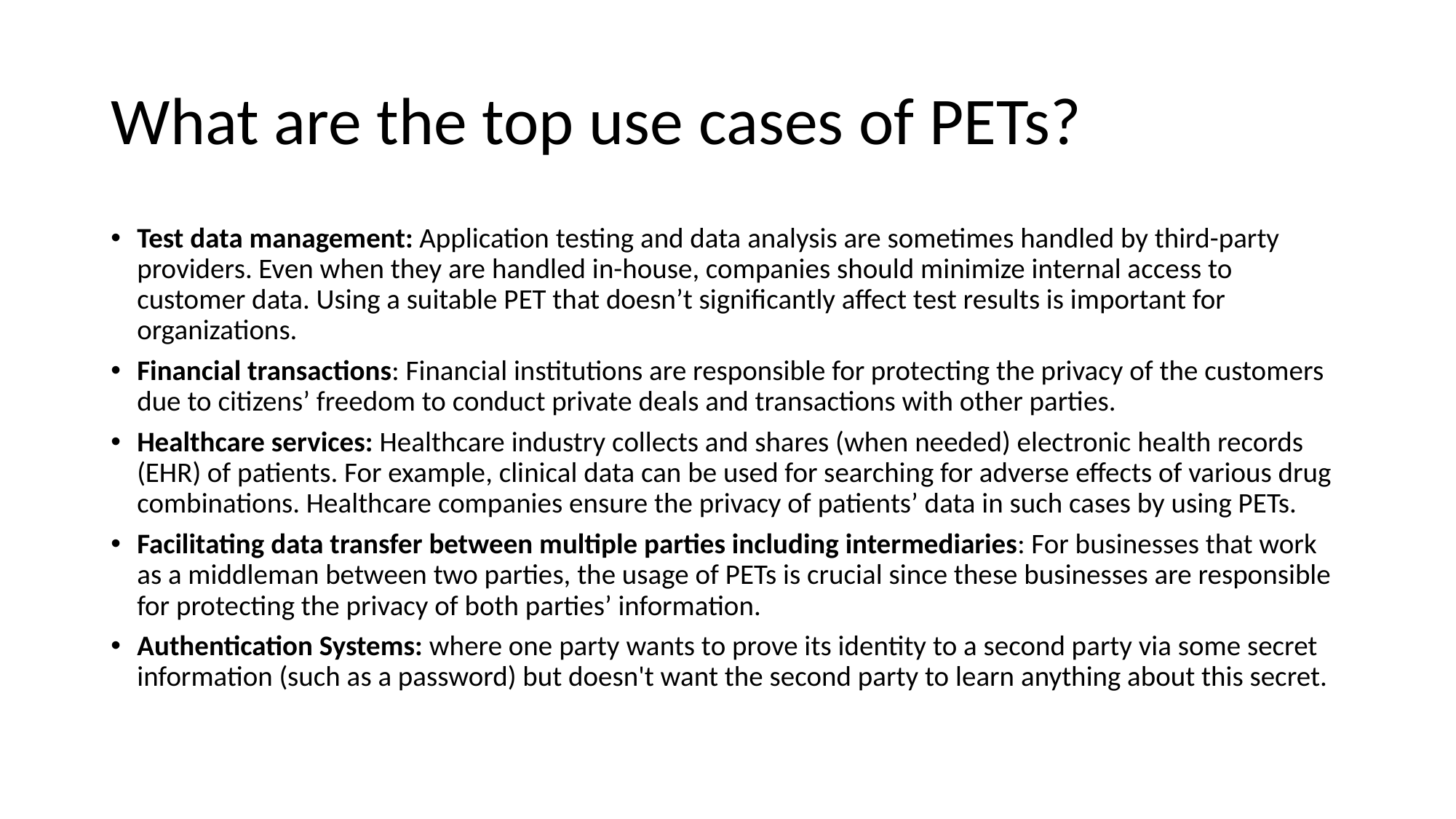

# What are the top use cases of PETs?
Test data management: Application testing and data analysis are sometimes handled by third-party providers. Even when they are handled in-house, companies should minimize internal access to customer data. Using a suitable PET that doesn’t significantly affect test results is important for organizations.
Financial transactions: Financial institutions are responsible for protecting the privacy of the customers due to citizens’ freedom to conduct private deals and transactions with other parties.
Healthcare services: Healthcare industry collects and shares (when needed) electronic health records (EHR) of patients. For example, clinical data can be used for searching for adverse effects of various drug combinations. Healthcare companies ensure the privacy of patients’ data in such cases by using PETs.
Facilitating data transfer between multiple parties including intermediaries: For businesses that work as a middleman between two parties, the usage of PETs is crucial since these businesses are responsible for protecting the privacy of both parties’ information.
Authentication Systems: where one party wants to prove its identity to a second party via some secret information (such as a password) but doesn't want the second party to learn anything about this secret.